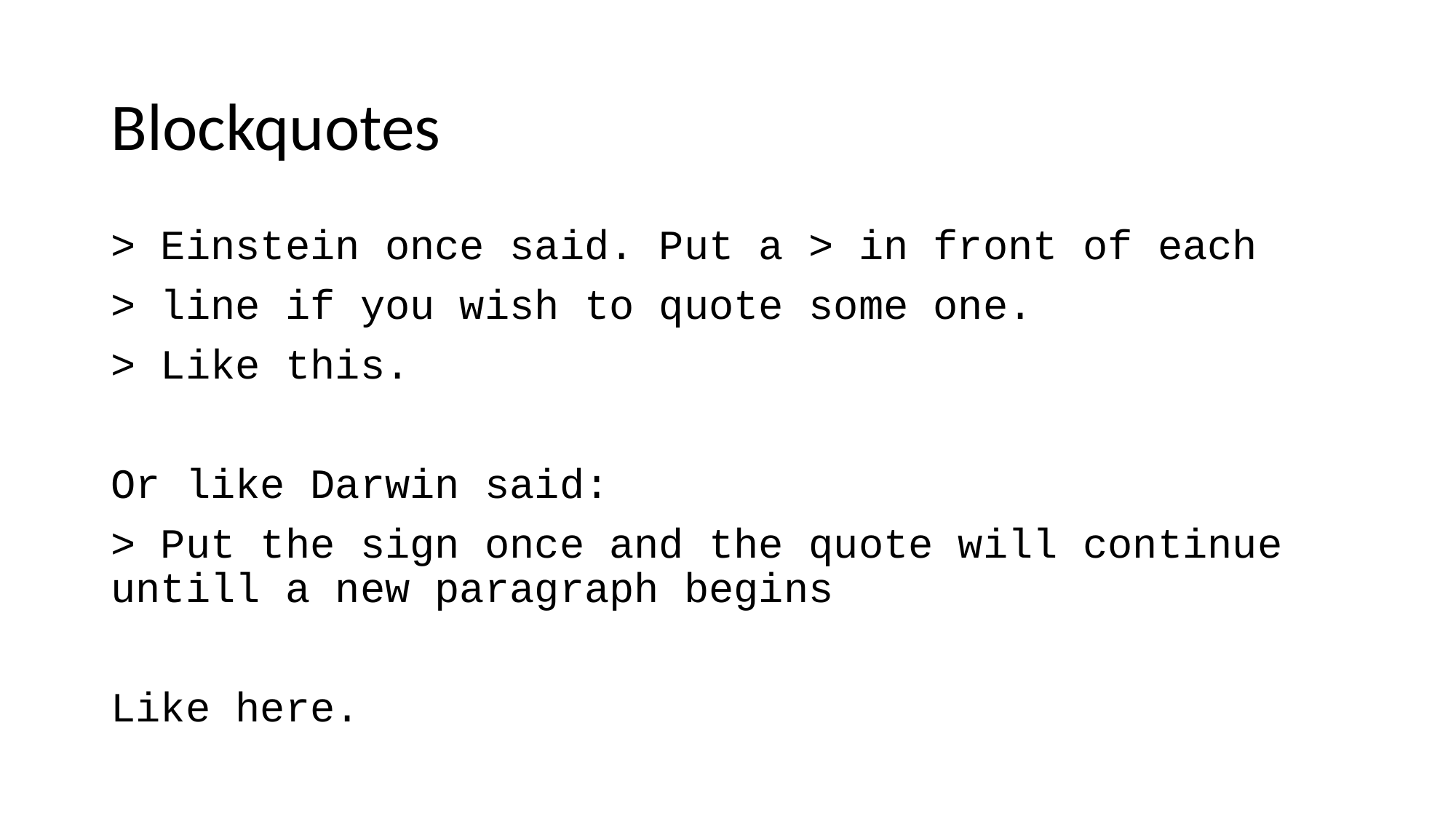

# Blockquotes
> Einstein once said. Put a > in front of each
> line if you wish to quote some one.
> Like this.

Or like Darwin said:
> Put the sign once and the quote will continue untill a new paragraph begins

Like here.